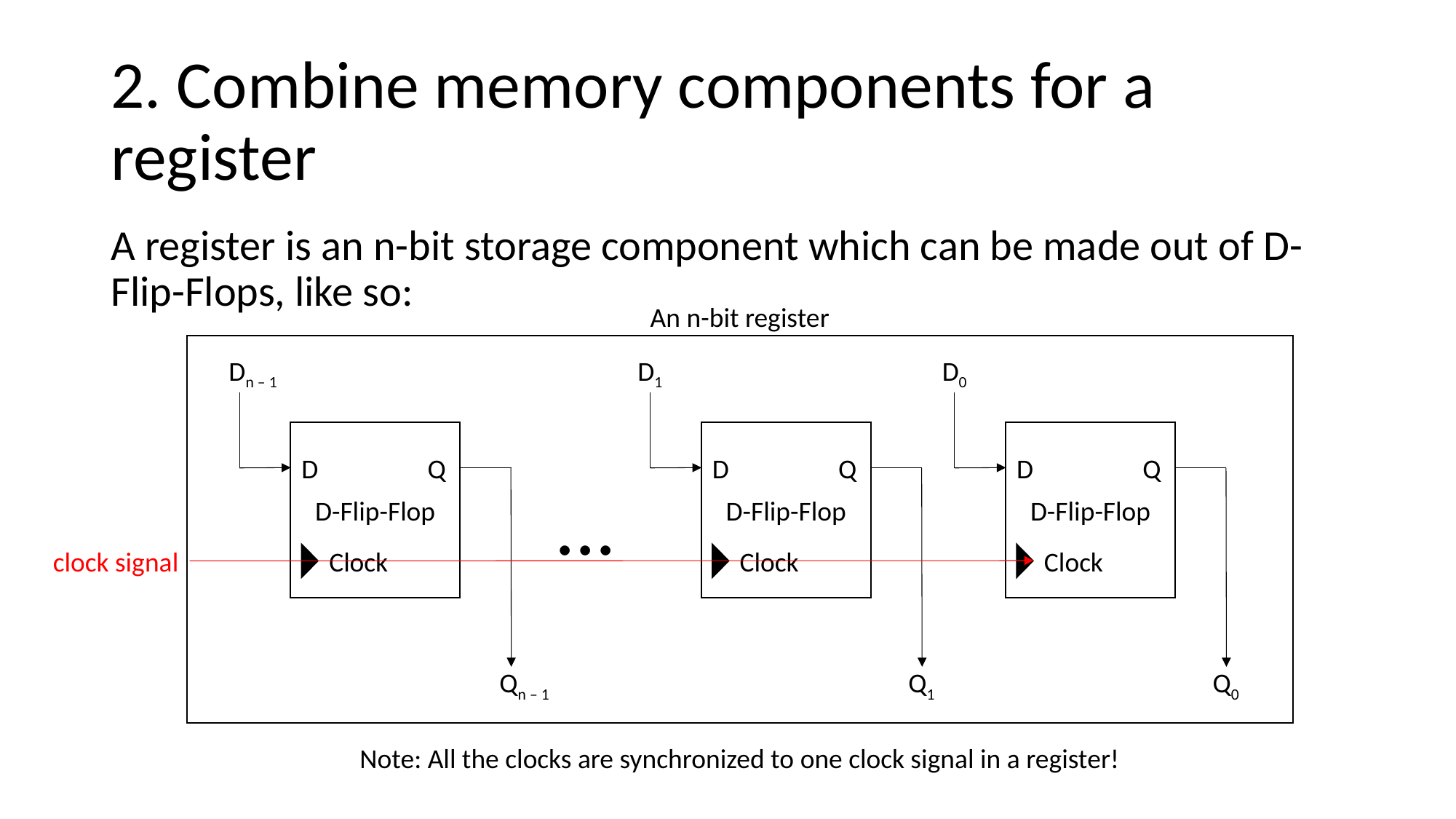

# 2. Combine memory components for a register
A register is an n-bit storage component which can be made out of D-Flip-Flops, like so:
An n-bit register

Dn – 1
D1
D0
D-Flip-Flop
D-Flip-Flop
D-Flip-Flop
D
Q
D
Q
D
Q
...
clock signal
Clock
Clock
Clock

Qn – 1
Q1
Q0
Note: All the clocks are synchronized to one clock signal in a register!